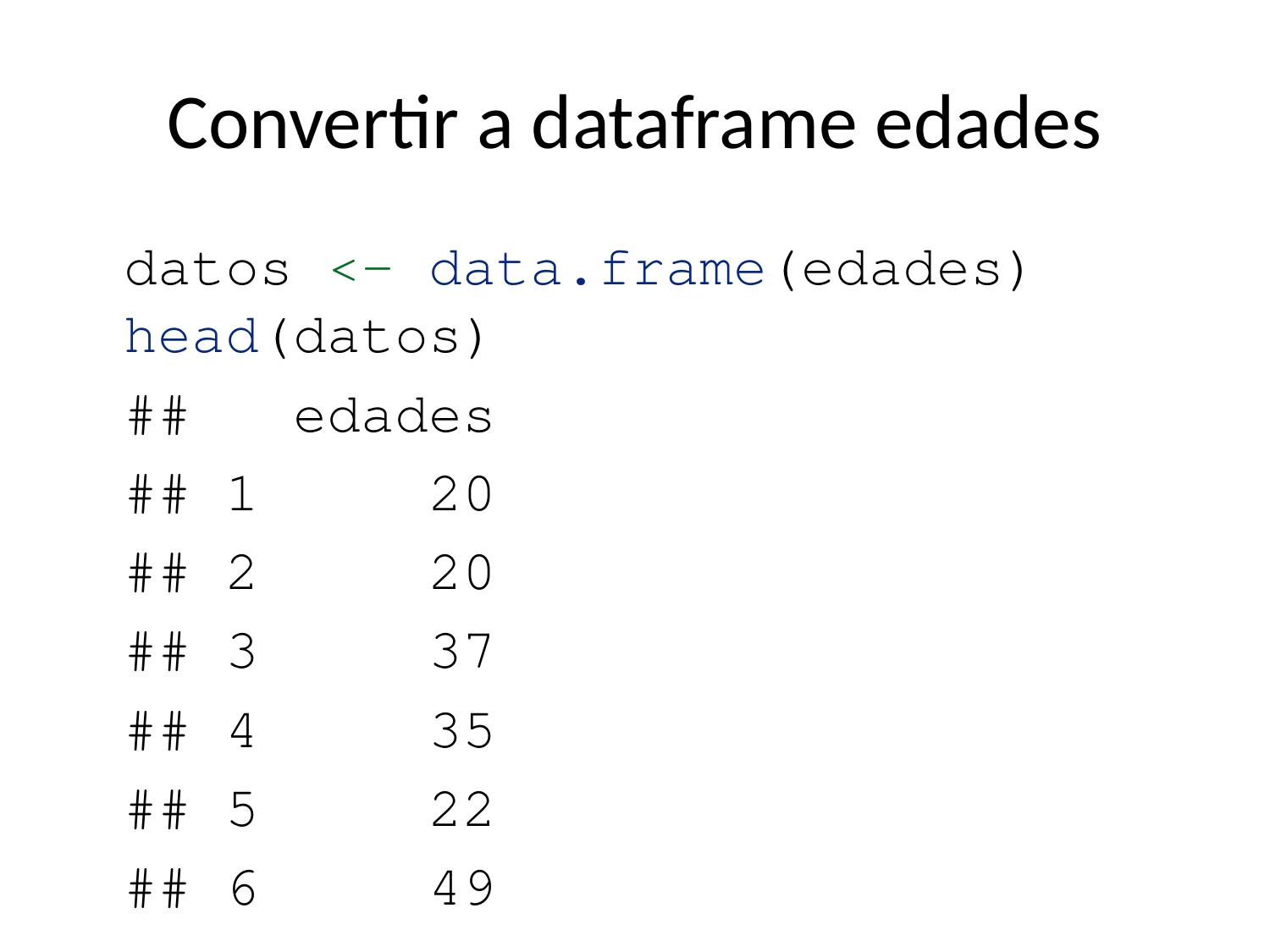

# Convertir a dataframe edades
datos <- data.frame(edades)
head(datos)
##   edades
## 1     20
## 2     20
## 3     37
## 4     35
## 5     22
## 6     49